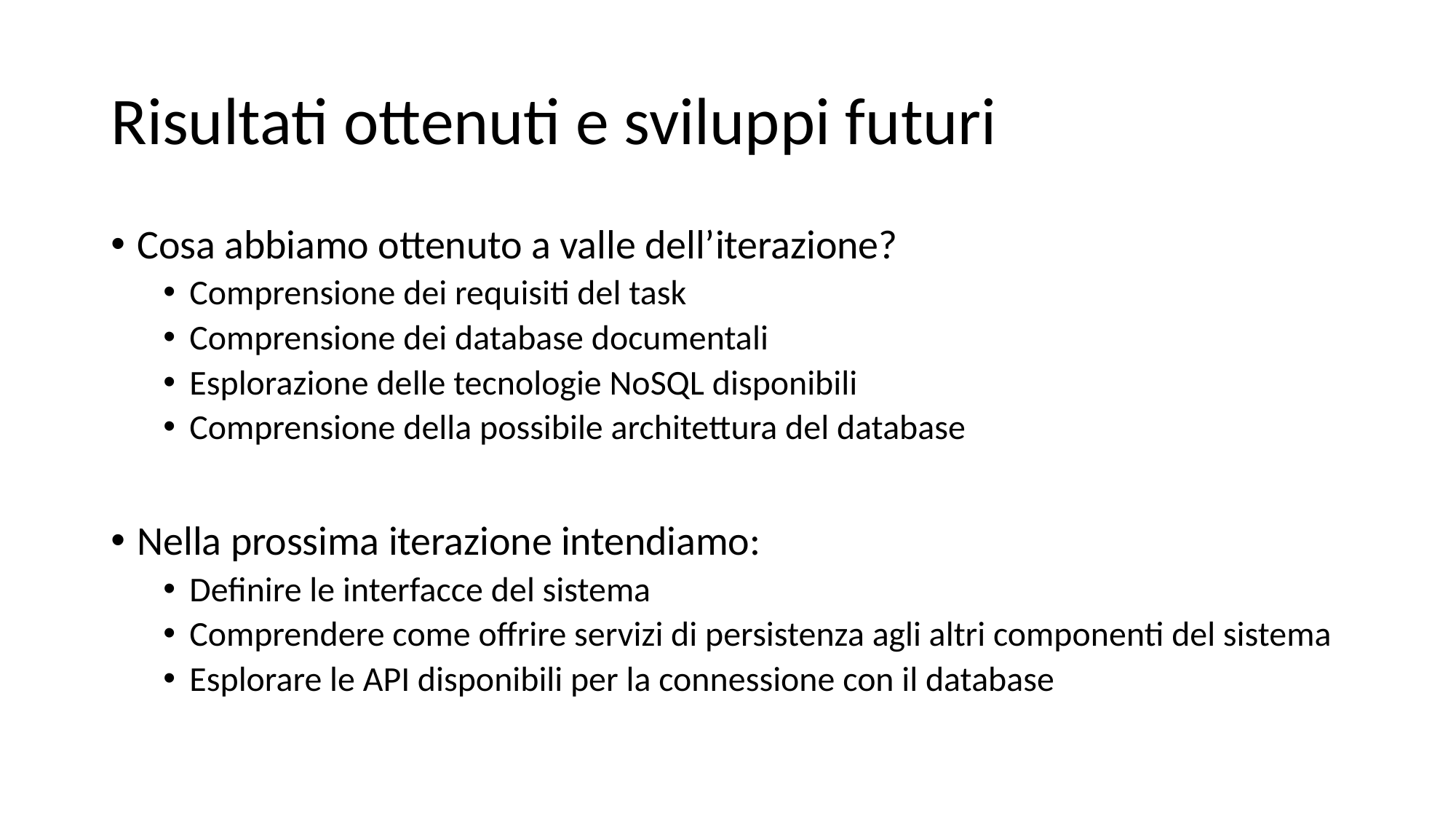

# Risultati ottenuti e sviluppi futuri
Cosa abbiamo ottenuto a valle dell’iterazione?
Comprensione dei requisiti del task
Comprensione dei database documentali
Esplorazione delle tecnologie NoSQL disponibili
Comprensione della possibile architettura del database

Nella prossima iterazione intendiamo:
Definire le interfacce del sistema
Comprendere come offrire servizi di persistenza agli altri componenti del sistema
Esplorare le API disponibili per la connessione con il database